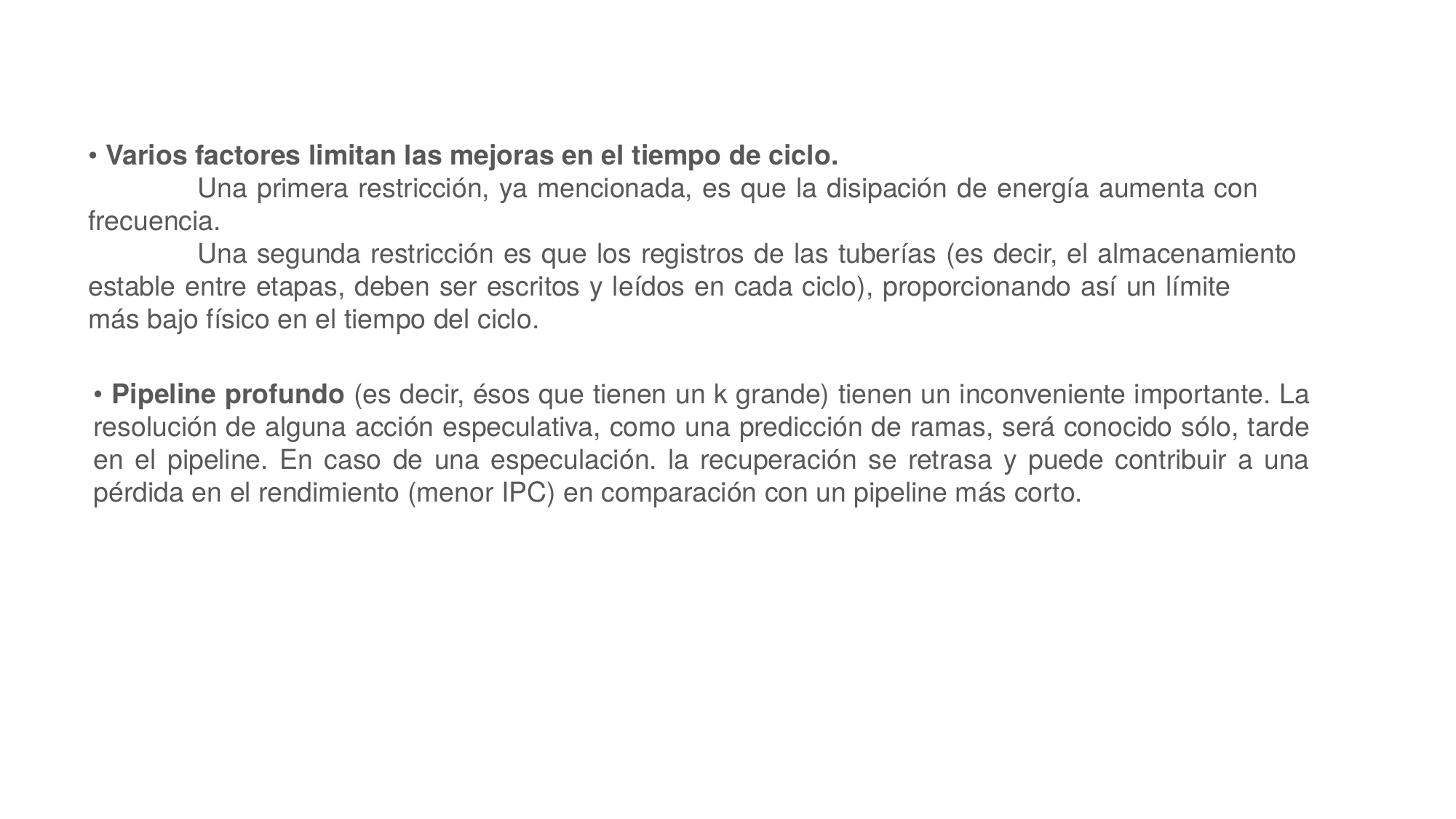

• Varios factores limitan las mejoras en el tiempo de ciclo.
	Una primera restricción, ya mencionada, es que la disipación de energía aumenta con 	frecuencia.
	Una segunda restricción es que los registros de las tuberías (es decir, el almacenamiento 	estable entre etapas, deben ser escritos y leídos en cada ciclo), proporcionando así un límite 	más bajo físico en el tiempo del ciclo.

• Pipeline profundo (es decir, ésos que tienen un k grande) tienen un inconveniente importante. La resolución de alguna acción especulativa, como una predicción de ramas, será conocido sólo, tarde en el pipeline. En caso de una especulación. la recuperación se retrasa y puede contribuir a una pérdida en el rendimiento (menor IPC) en comparación con un pipeline más corto.